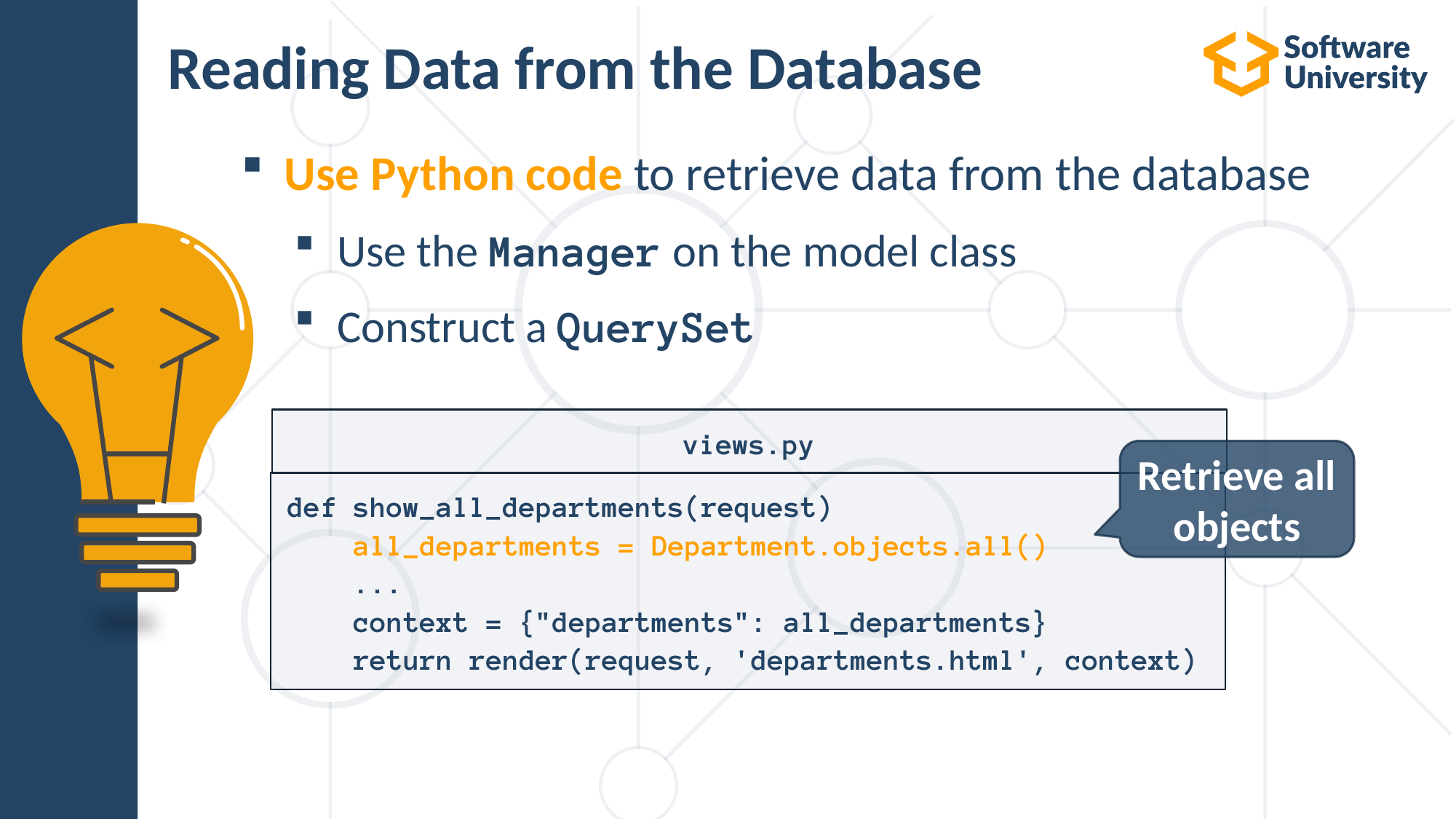

# Reading Data from the Database
Use Python code to retrieve data from the database
Use the Manager on the model class
Construct a QuerySet
views.py
Retrieve all objects
def show_all_departments(request)
    all_departments = Department.objects.all()
    ...
    context = {"departments": all_departments}
    return render(request, 'departments.html', context)